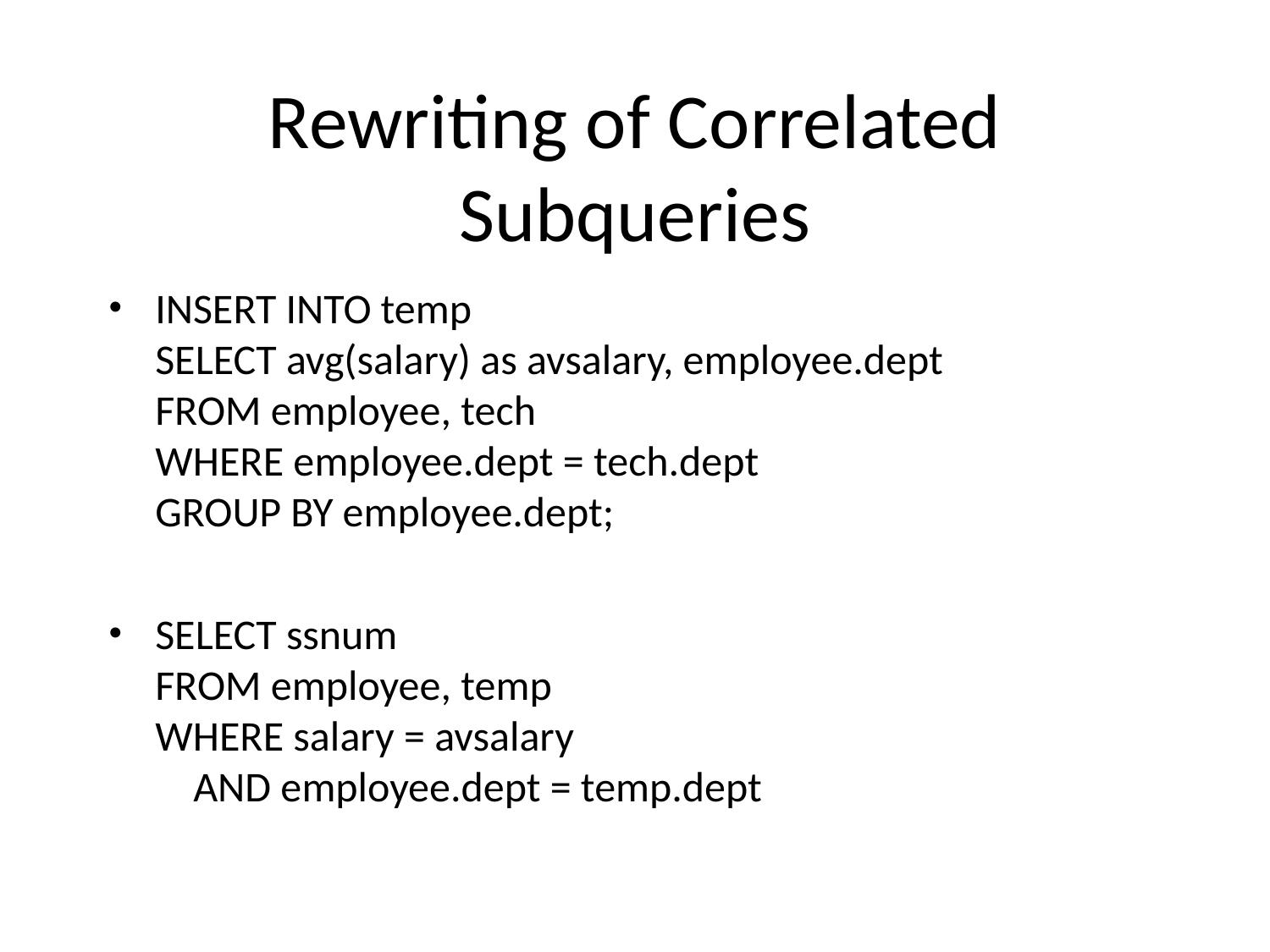

# Rewriting of Correlated Subqueries
INSERT INTO temp
SELECT avg(salary) as avsalary, employee.dept
FROM employee, tech
WHERE employee.dept = tech.dept
GROUP BY employee.dept;

SELECT ssnum
FROM employee, temp
WHERE salary = avsalary
    AND employee.dept = temp.dept